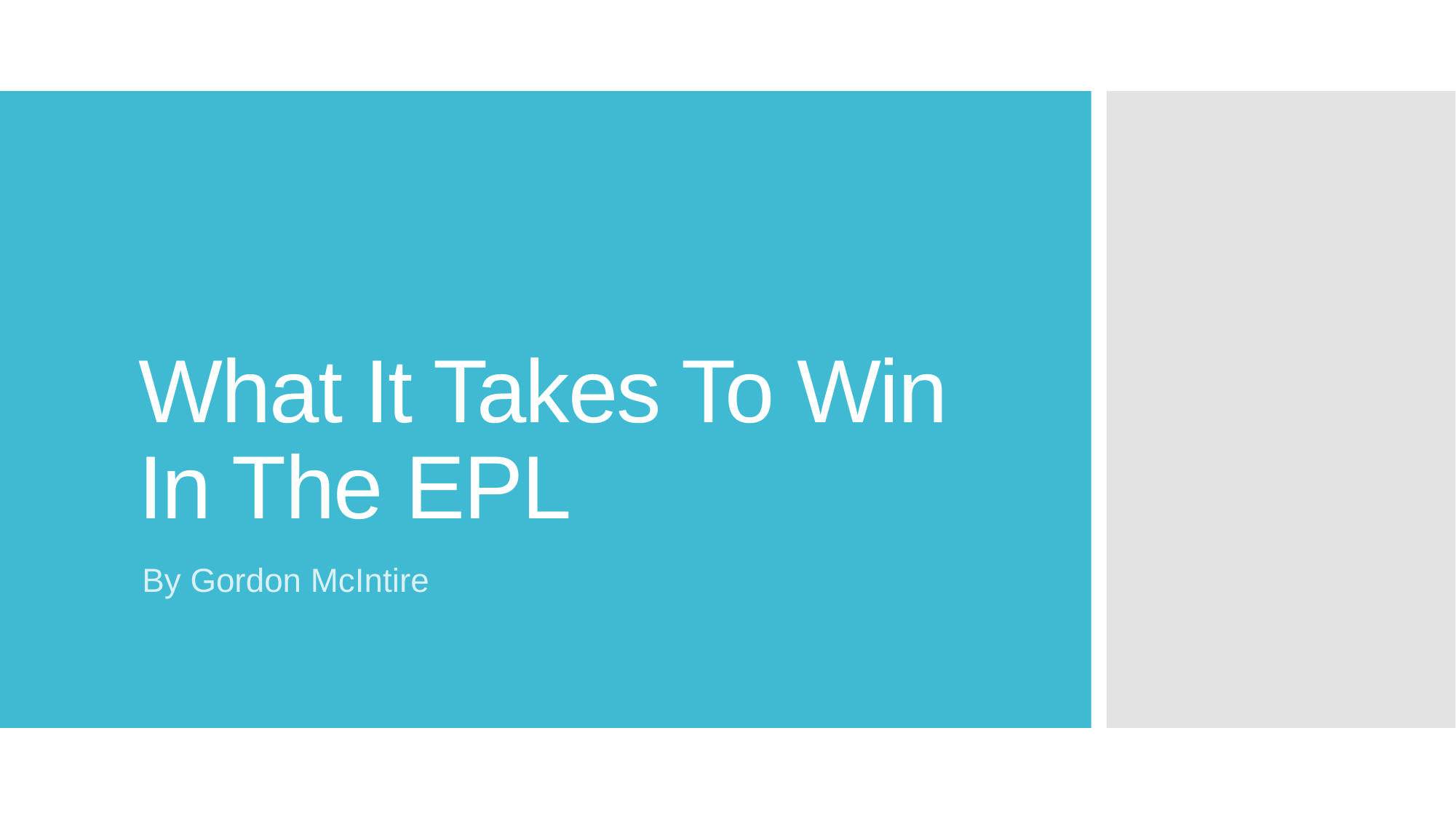

# What It Takes To Win In The EPL
By Gordon McIntire